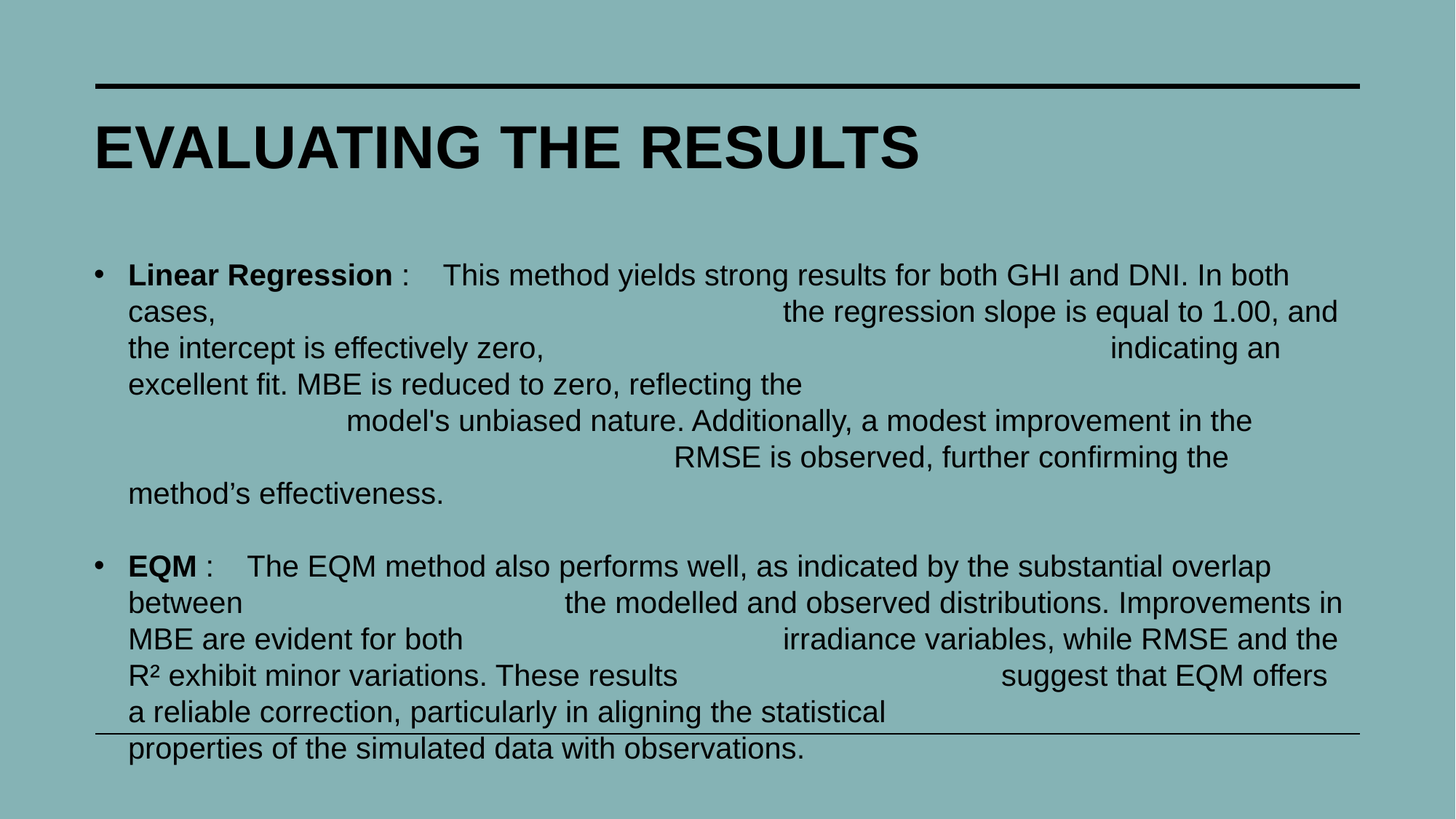

Evaluating the results
Linear Regression :    This method yields strong results for both GHI and DNI. In both cases, 						the regression slope is equal to 1.00, and the intercept is effectively zero, 						indicating an excellent fit. MBE is reduced to zero, reflecting the 							model's unbiased nature. Additionally, a modest improvement in the 						RMSE is observed, further confirming the method’s effectiveness.

EQM :    The EQM method also performs well, as indicated by the substantial overlap between 			the modelled and observed distributions. Improvements in MBE are evident for both 			irradiance variables, while RMSE and the R² exhibit minor variations. These results 			suggest that EQM offers a reliable correction, particularly in aligning the statistical 			properties of the simulated data with observations.